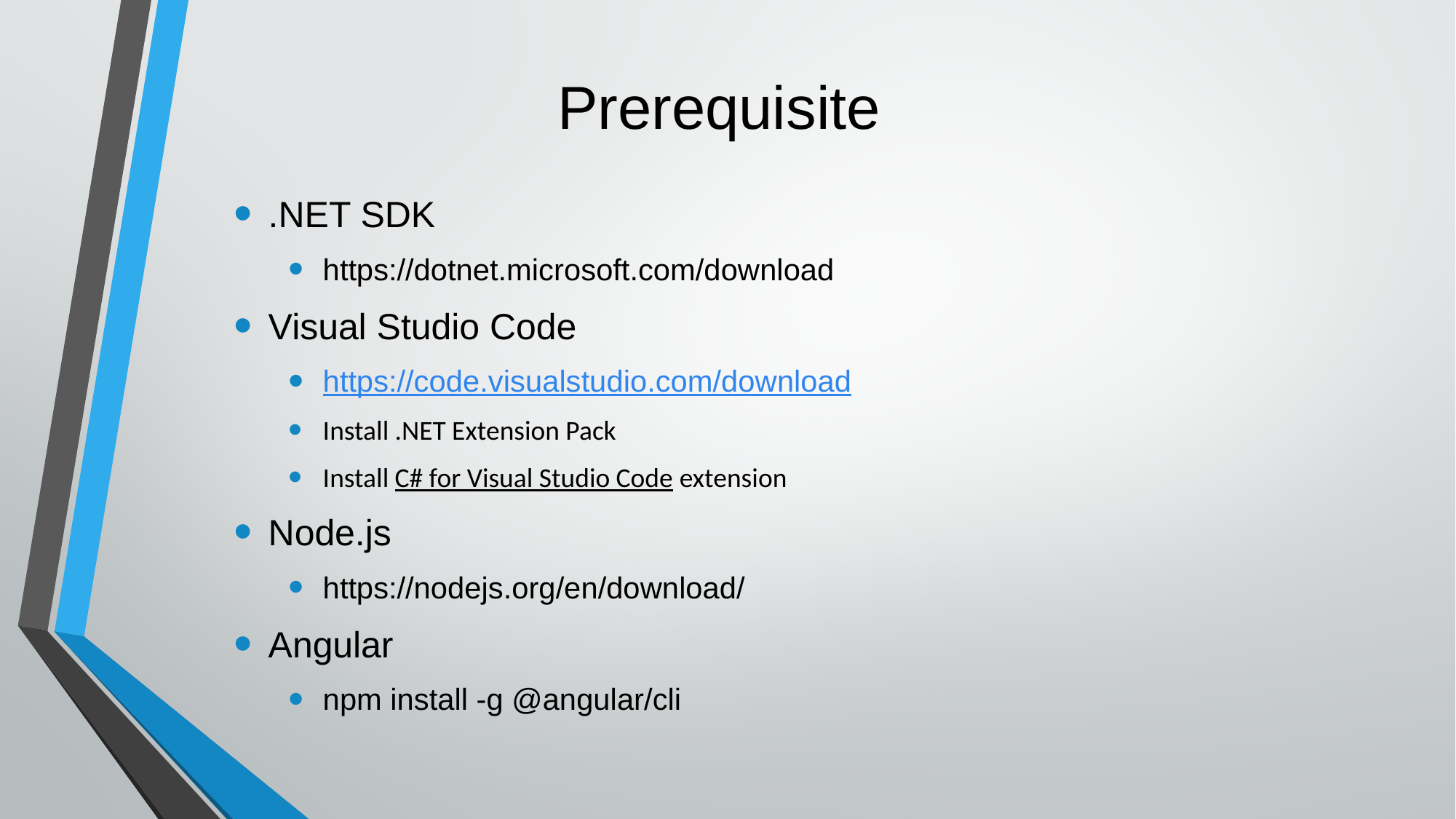

# Prerequisite
.NET SDK
https://dotnet.microsoft.com/download
Visual Studio Code
https://code.visualstudio.com/download
Install .NET Extension Pack
Install C# for Visual Studio Code extension
Node.js
https://nodejs.org/en/download/
Angular
npm install -g @angular/cli